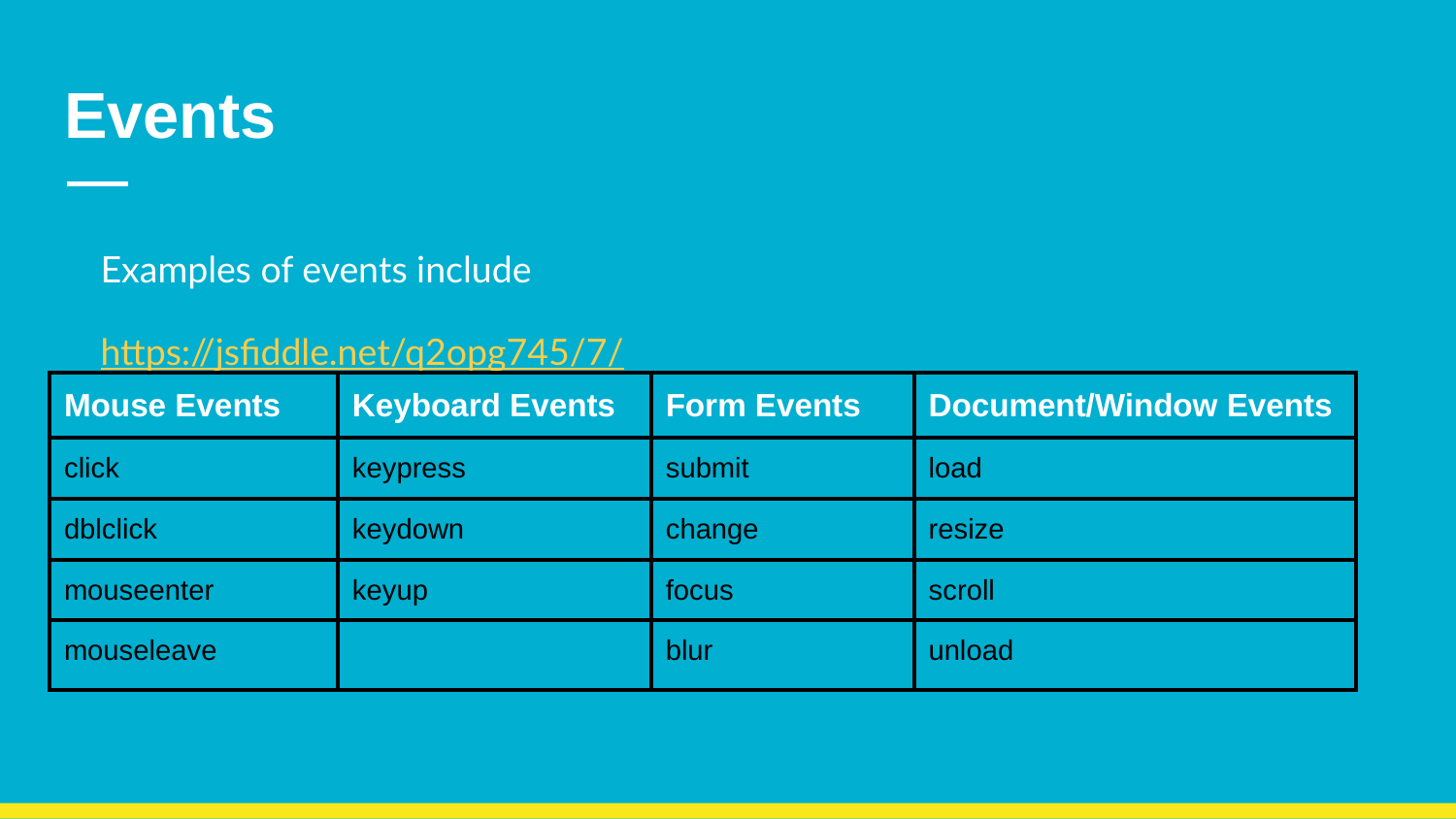

# Events
Examples of events include
https://jsfiddle.net/q2opg745/7/
| Mouse Events | Keyboard Events | Form Events | Document/Window Events |
| --- | --- | --- | --- |
| click | keypress | submit | load |
| dblclick | keydown | change | resize |
| mouseenter | keyup | focus | scroll |
| mouseleave |  | blur | unload |